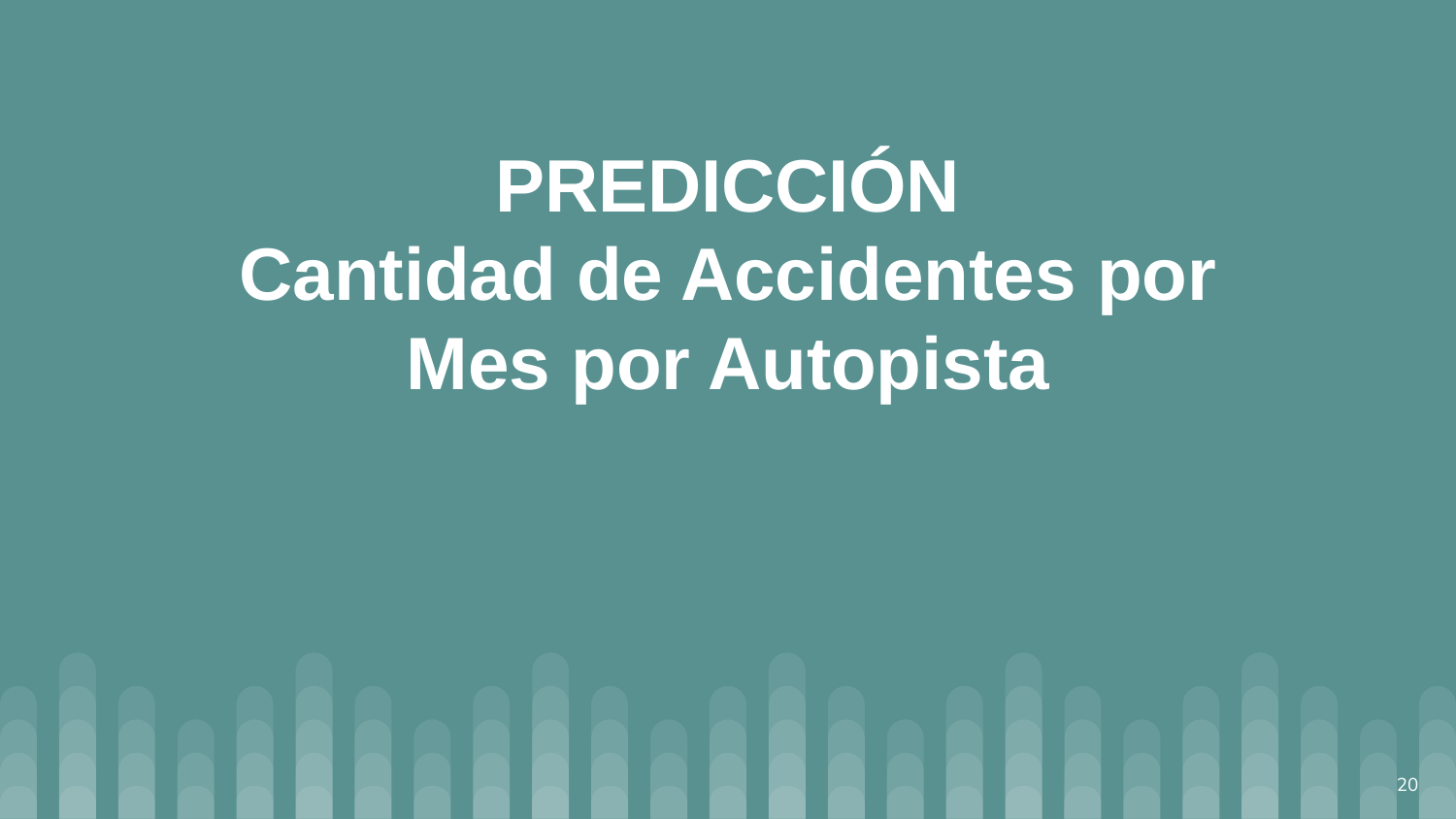

# PREDICCIÓN
Cantidad de Accidentes por Mes por Autopista
20